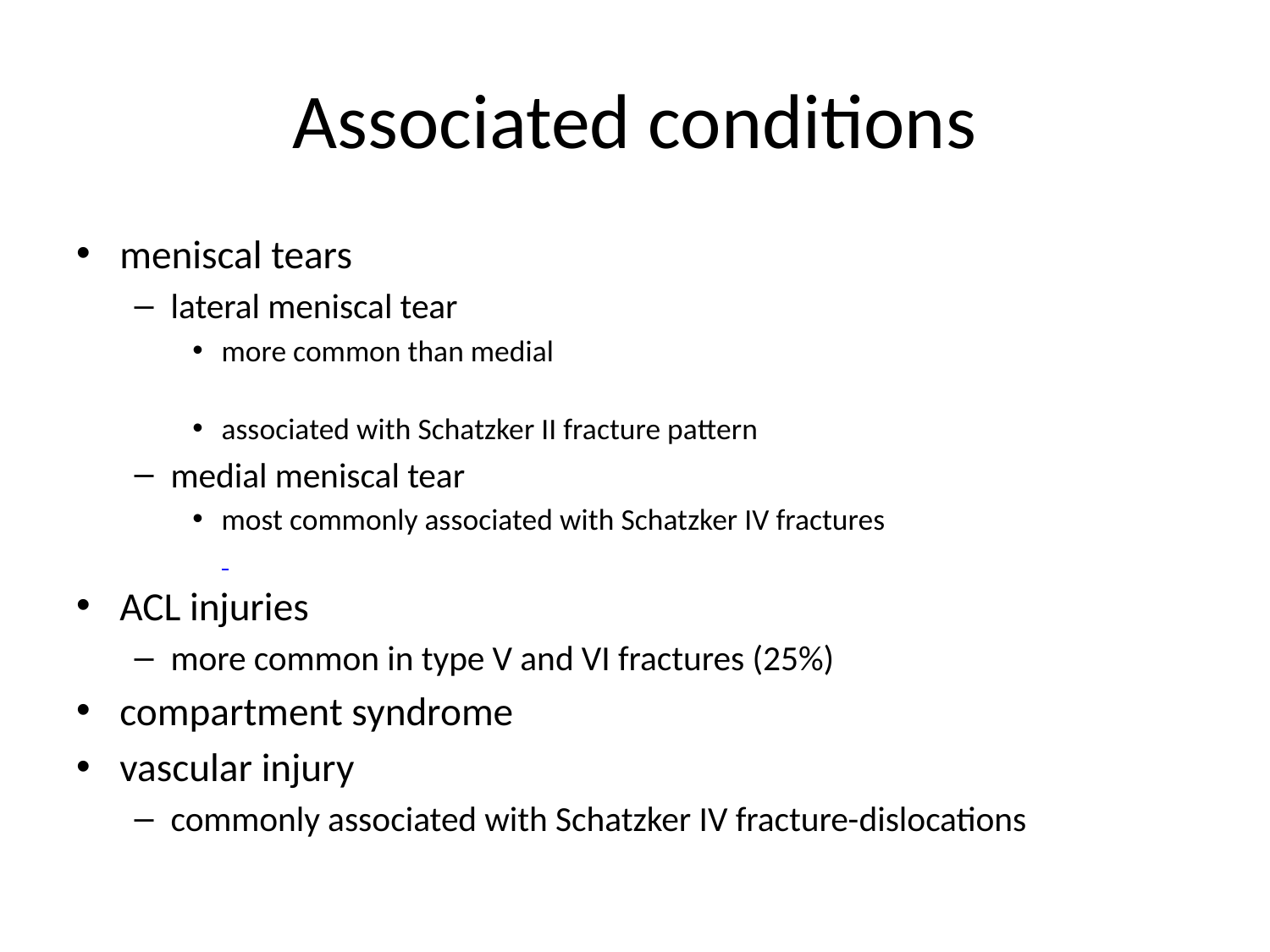

# Associated conditions
meniscal tears
lateral meniscal tear
more common than medial
associated with Schatzker II fracture pattern
medial meniscal tear
most commonly associated with Schatzker IV fractures
ACL injuries
more common in type V and VI fractures (25%)
compartment syndrome
vascular injury
commonly associated with Schatzker IV fracture-dislocations